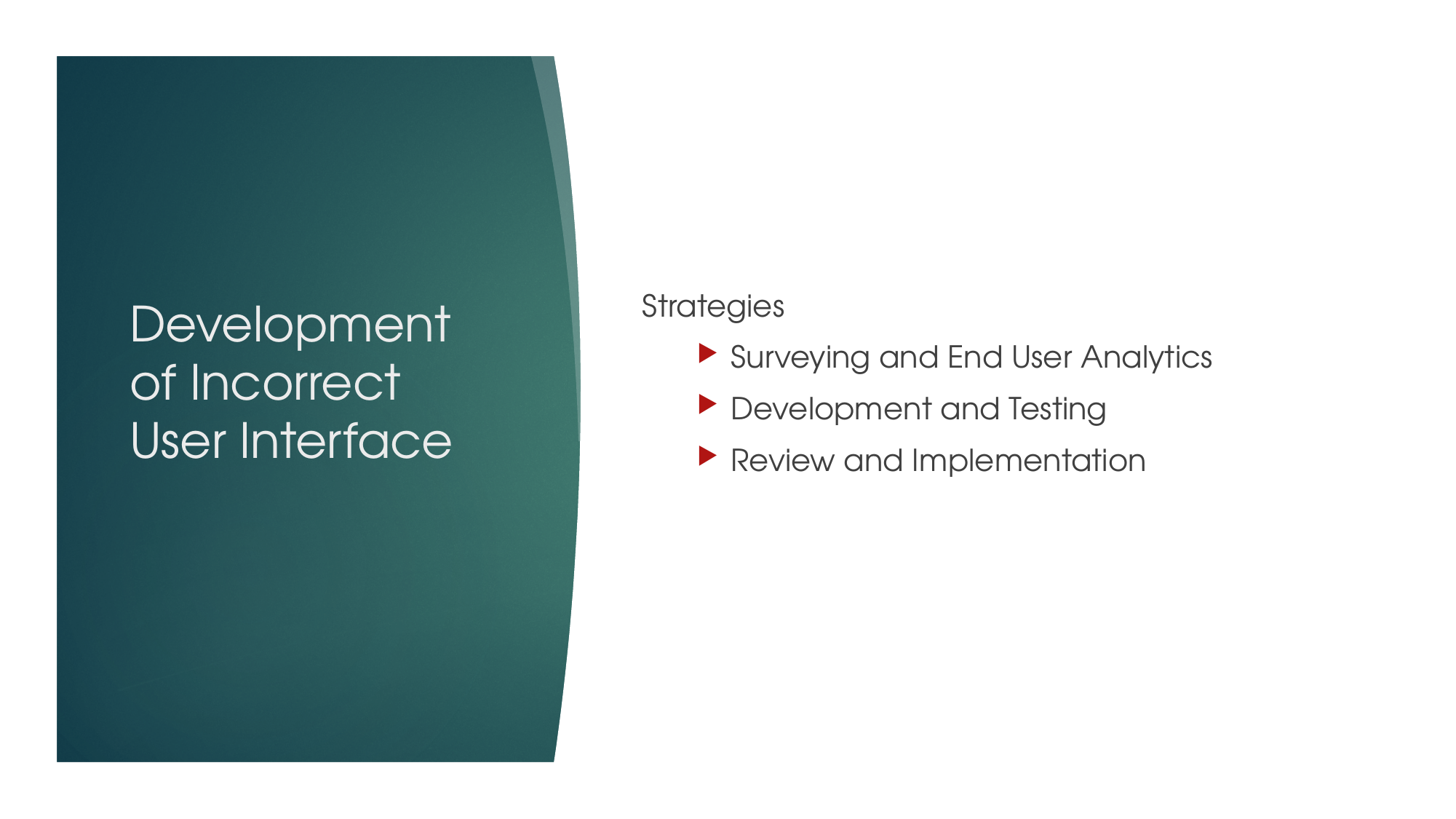

Strategies
Surveying and End User Analytics
Development and Testing
Review and Implementation

# Development of Incorrect User Interface